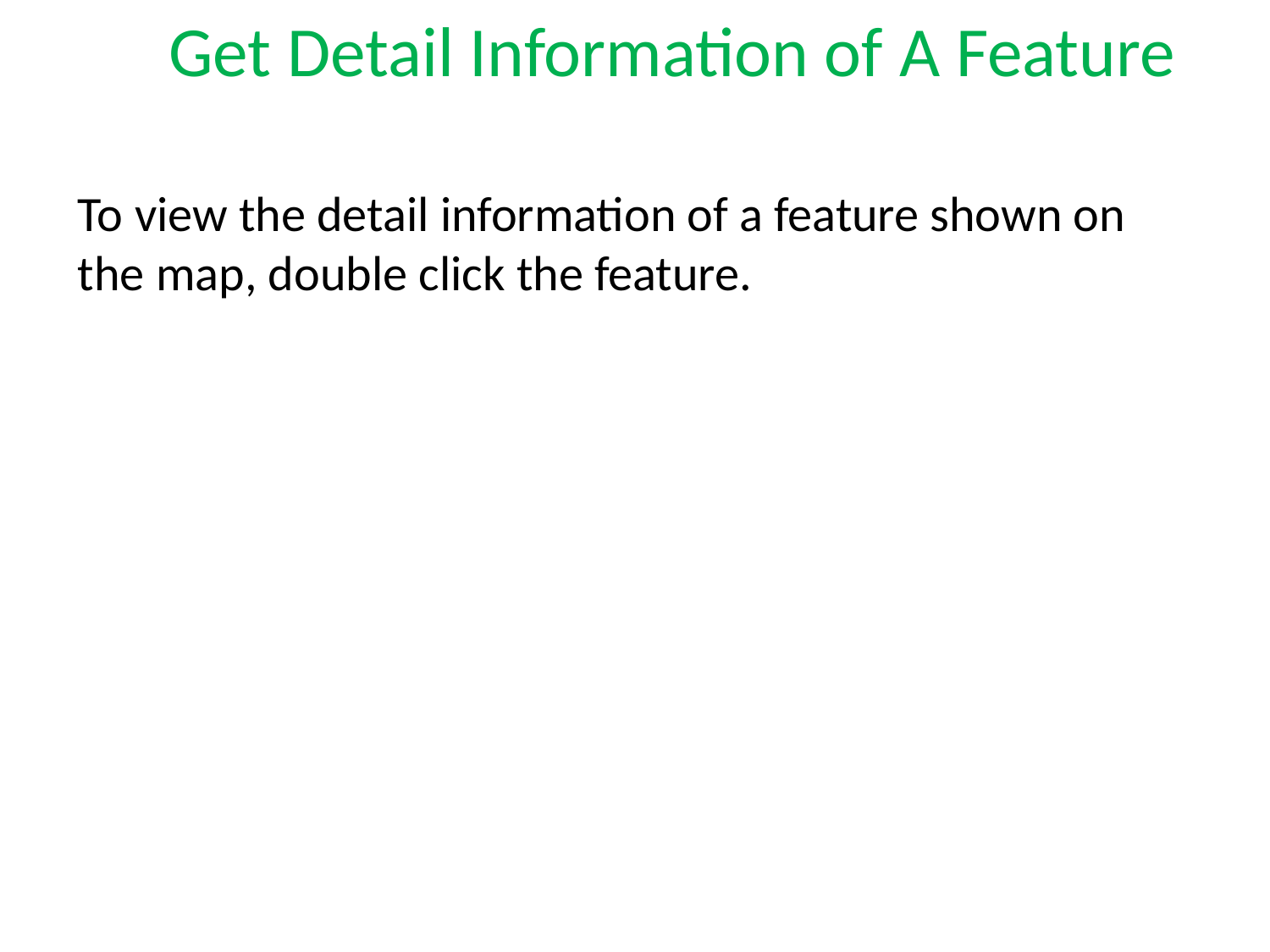

Get Detail Information of A Feature
To view the detail information of a feature shown on the map, double click the feature.